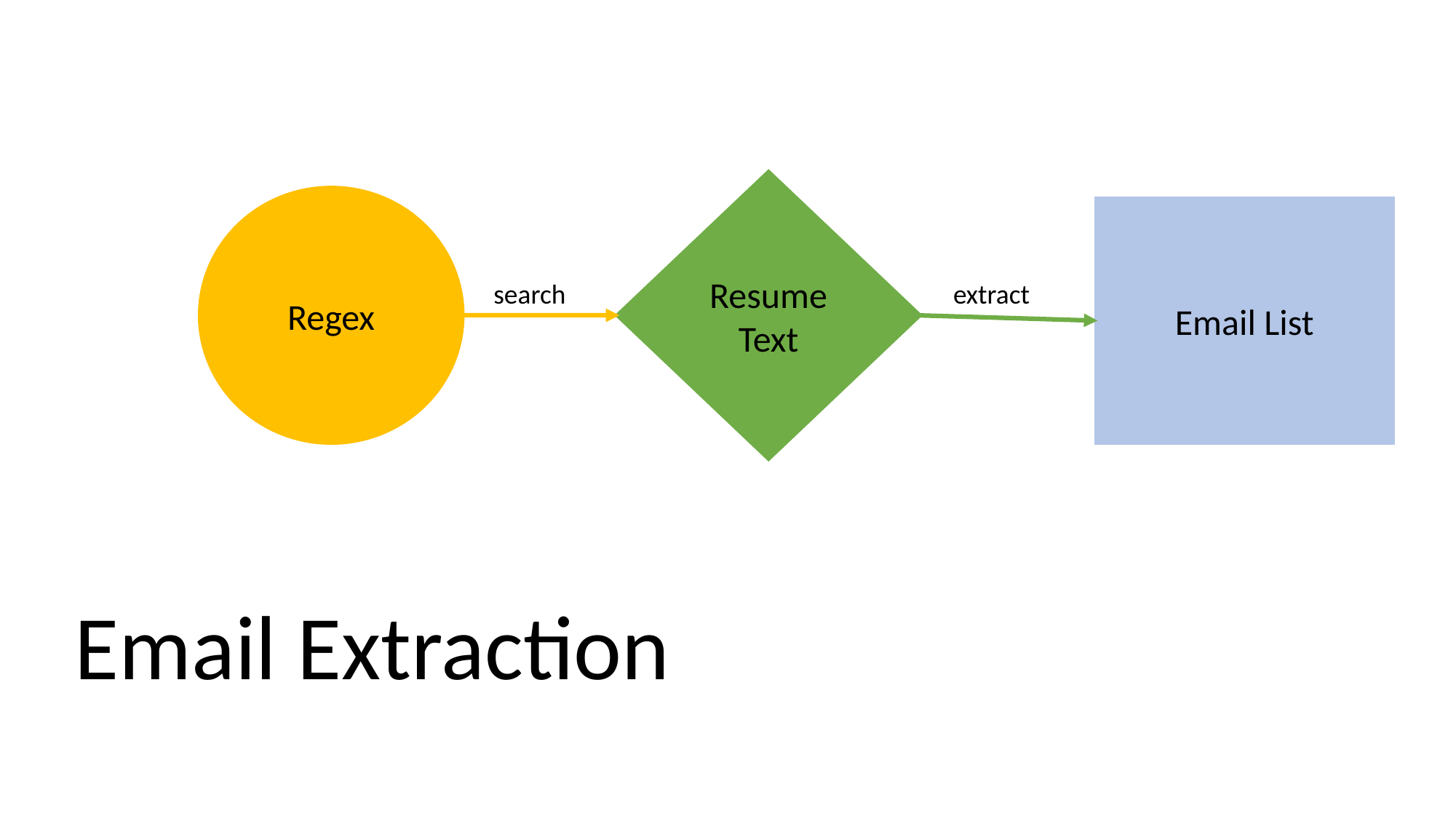

Resume Text
Regex
Email List
search
extract
Email Extraction